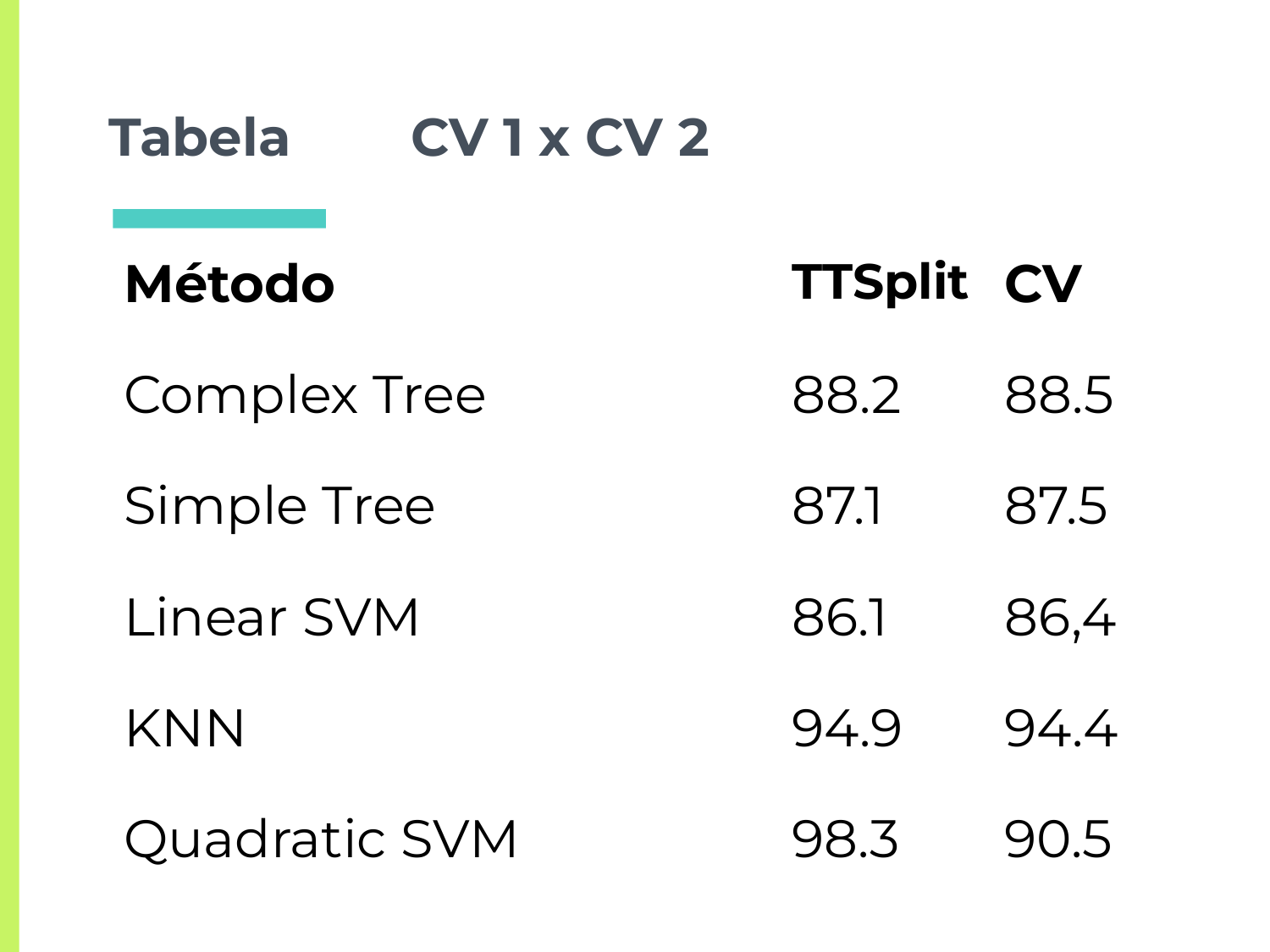

# Tabela        CV 1 x CV 2
| Método | TTSplit | CV |
| --- | --- | --- |
| Complex Tree | 88.2 | 88.5 |
| Simple Tree | 87.1 | 87.5 |
| Linear SVM | 86.1 | 86,4 |
| KNN | 94.9 | 94.4 |
| Quadratic SVM | 98.3 | 90.5 |